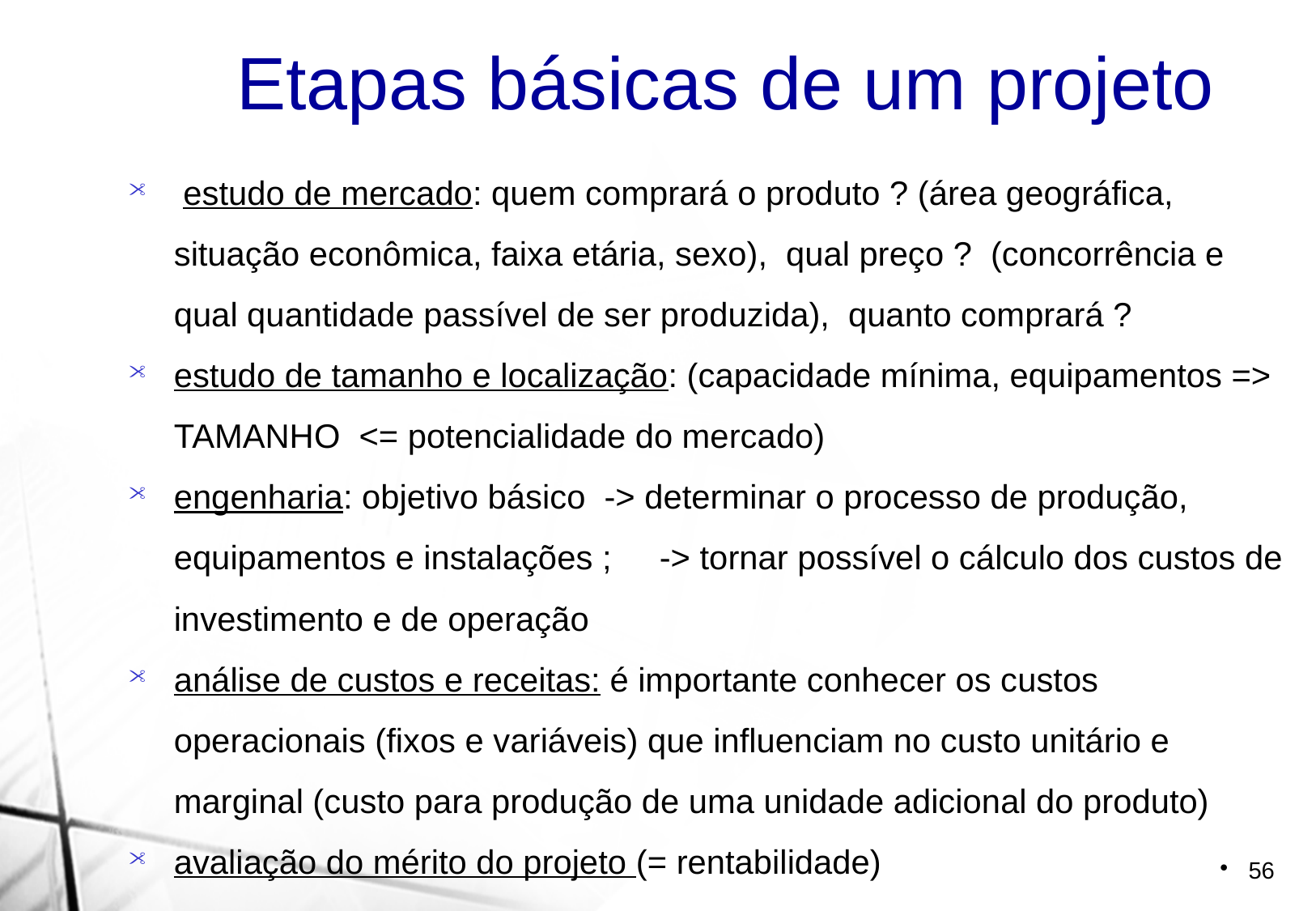

Etapas básicas de um projeto
 estudo de mercado: quem comprará o produto ? (área geográfica, situação econômica, faixa etária, sexo),  qual preço ?  (concorrência e qual quantidade passível de ser produzida),  quanto comprará ?
estudo de tamanho e localização: (capacidade mínima, equipamentos => TAMANHO  <= potencialidade do mercado)
engenharia: objetivo básico  -> determinar o processo de produção, equipamentos e instalações ; 	-> tornar possível o cálculo dos custos de investimento e de operação
análise de custos e receitas: é importante conhecer os custos operacionais (fixos e variáveis) que influenciam no custo unitário e marginal (custo para produção de uma unidade adicional do produto)
avaliação do mérito do projeto (= rentabilidade)
56